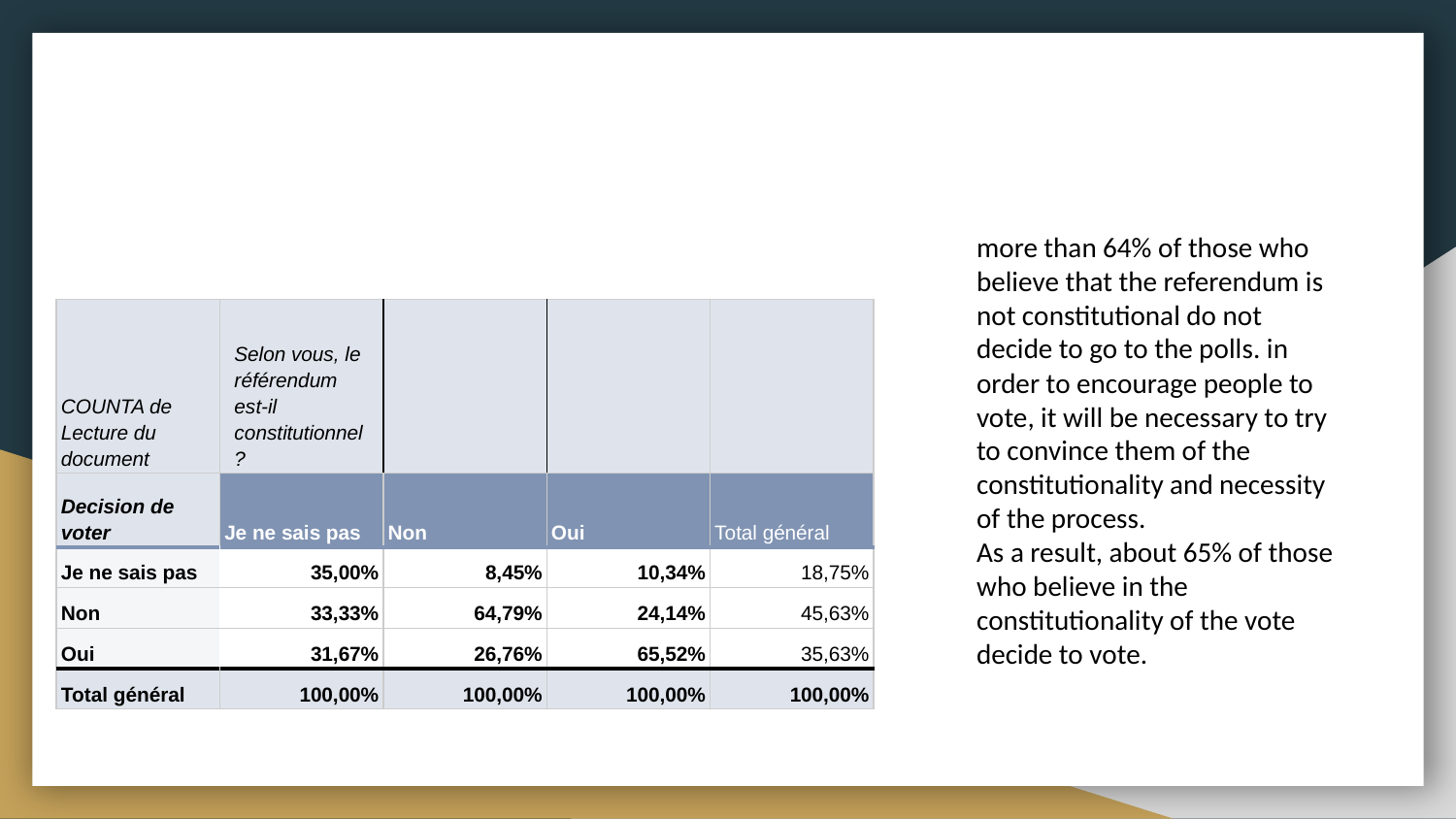

more than 64% of those who believe that the referendum is not constitutional do not decide to go to the polls. in order to encourage people to vote, it will be necessary to try to convince them of the constitutionality and necessity of the process.
As a result, about 65% of those who believe in the constitutionality of the vote decide to vote.

| COUNTA de Lecture du document | Selon vous, le référendum est-il constitutionnel? |  |  |  |
| --- | --- | --- | --- | --- |
| Decision de voter | Je ne sais pas | Non | Oui | Total général |
| Je ne sais pas | 35,00% | 8,45% | 10,34% | 18,75% |
| Non | 33,33% | 64,79% | 24,14% | 45,63% |
| Oui | 31,67% | 26,76% | 65,52% | 35,63% |
| Total général | 100,00% | 100,00% | 100,00% | 100,00% |